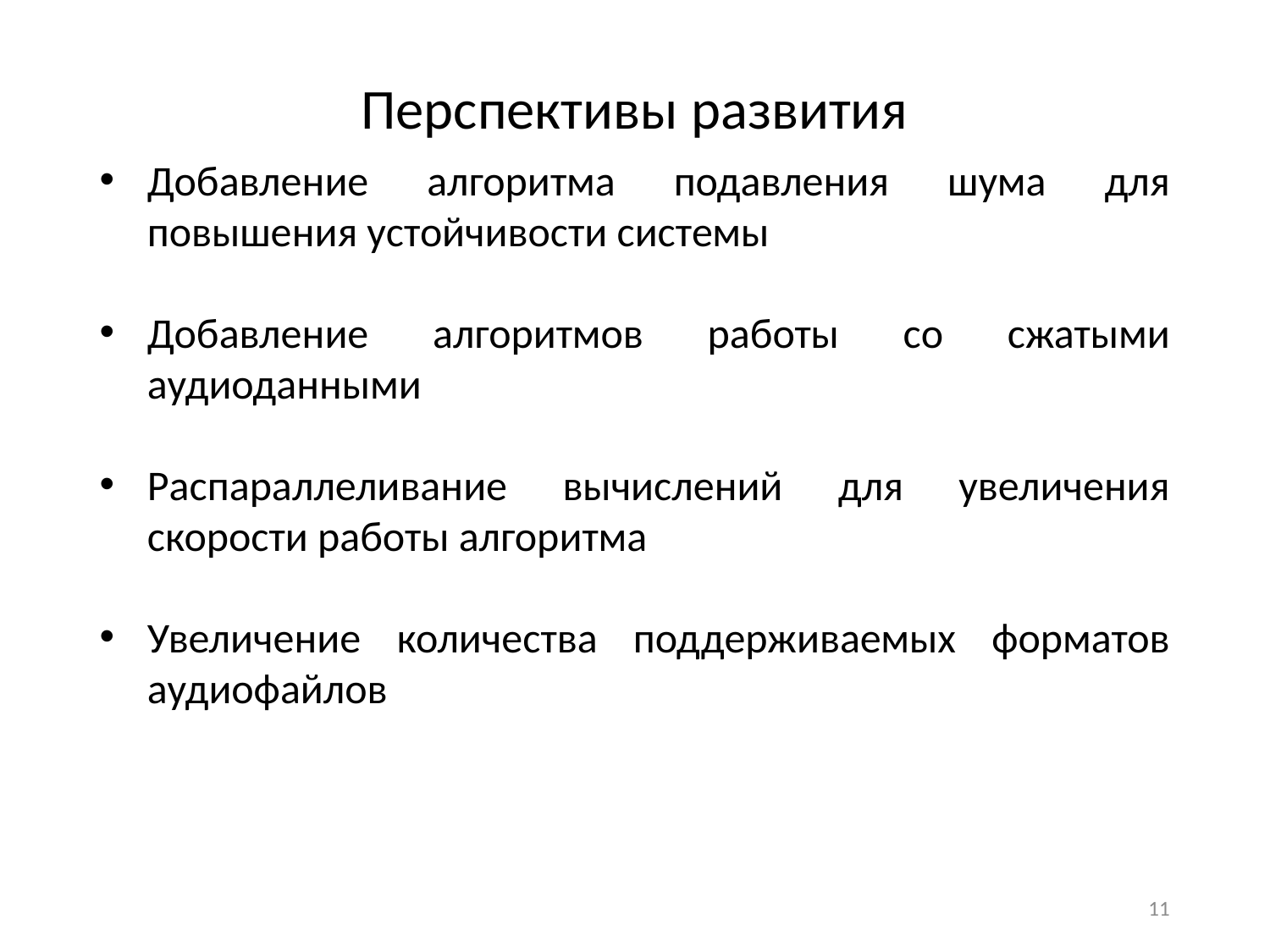

Перспективы развития
Добавление алгоритма подавления шума для повышения устойчивости системы

Добавление алгоритмов работы со сжатыми аудиоданными

Распараллеливание вычислений для увеличения скорости работы алгоритма

Увеличение количества поддерживаемых форматов аудиофайлов
11